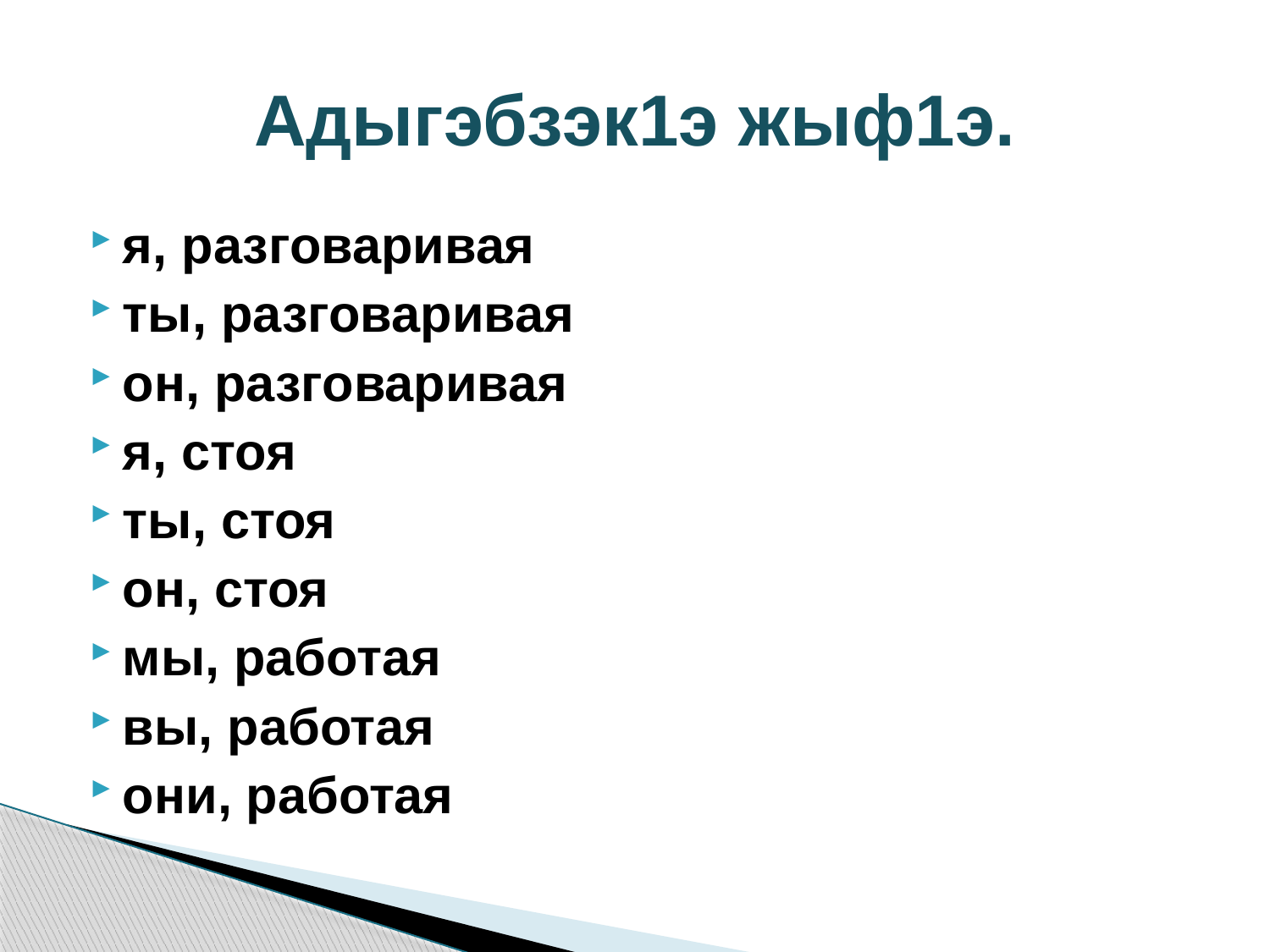

# Адыгэбзэк1э жыф1э.
я, разговаривая
ты, разговаривая
он, разговаривая
я, стоя
ты, стоя
он, стоя
мы, работая
вы, работая
они, работая